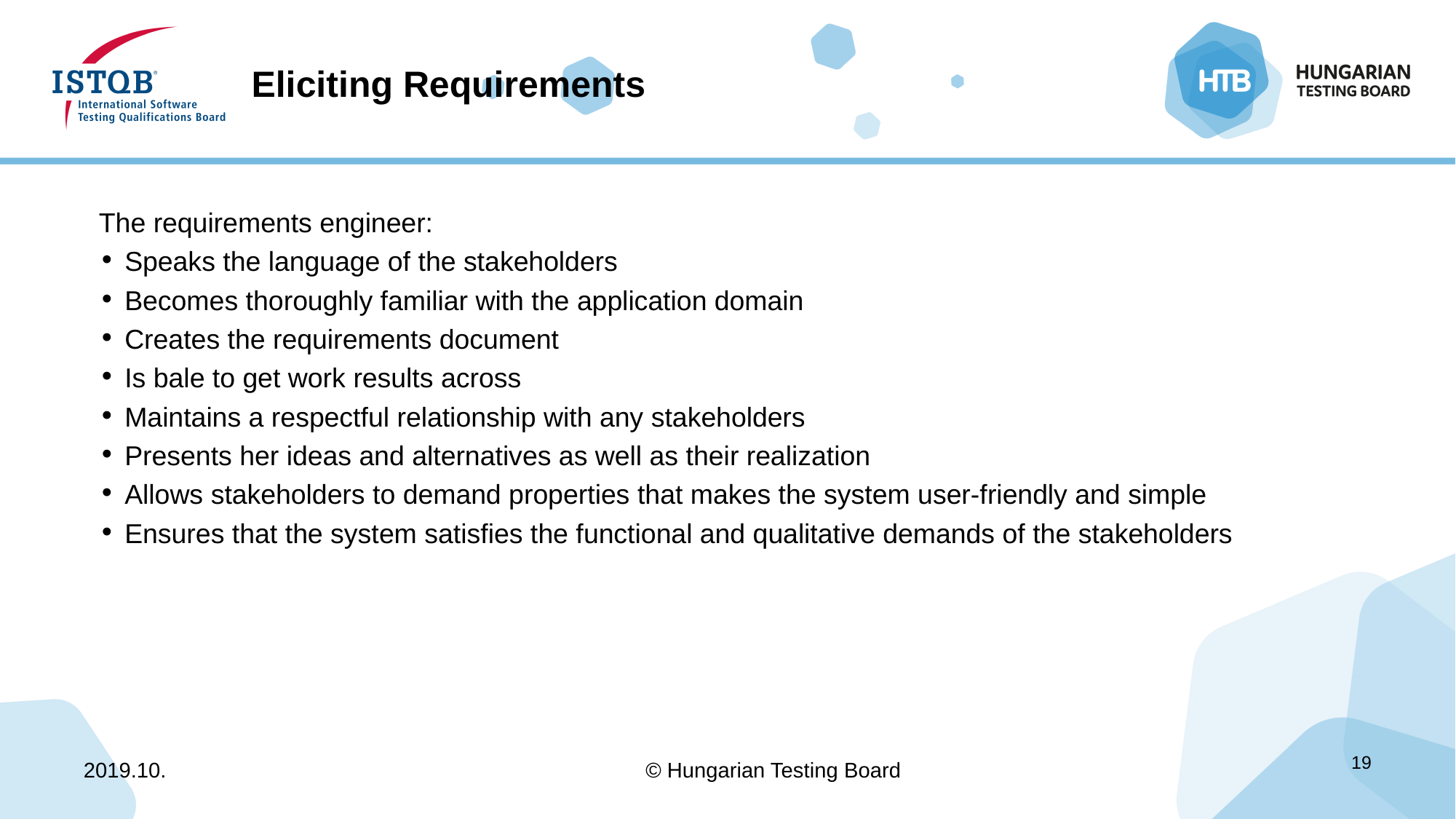

# Eliciting Requirements
The requirements engineer:
Speaks the language of the stakeholders
Becomes thoroughly familiar with the application domain
Creates the requirements document
Is bale to get work results across
Maintains a respectful relationship with any stakeholders
Presents her ideas and alternatives as well as their realization
Allows stakeholders to demand properties that makes the system user-friendly and simple
Ensures that the system satisfies the functional and qualitative demands of the stakeholders
2019.10.
© Hungarian Testing Board
19